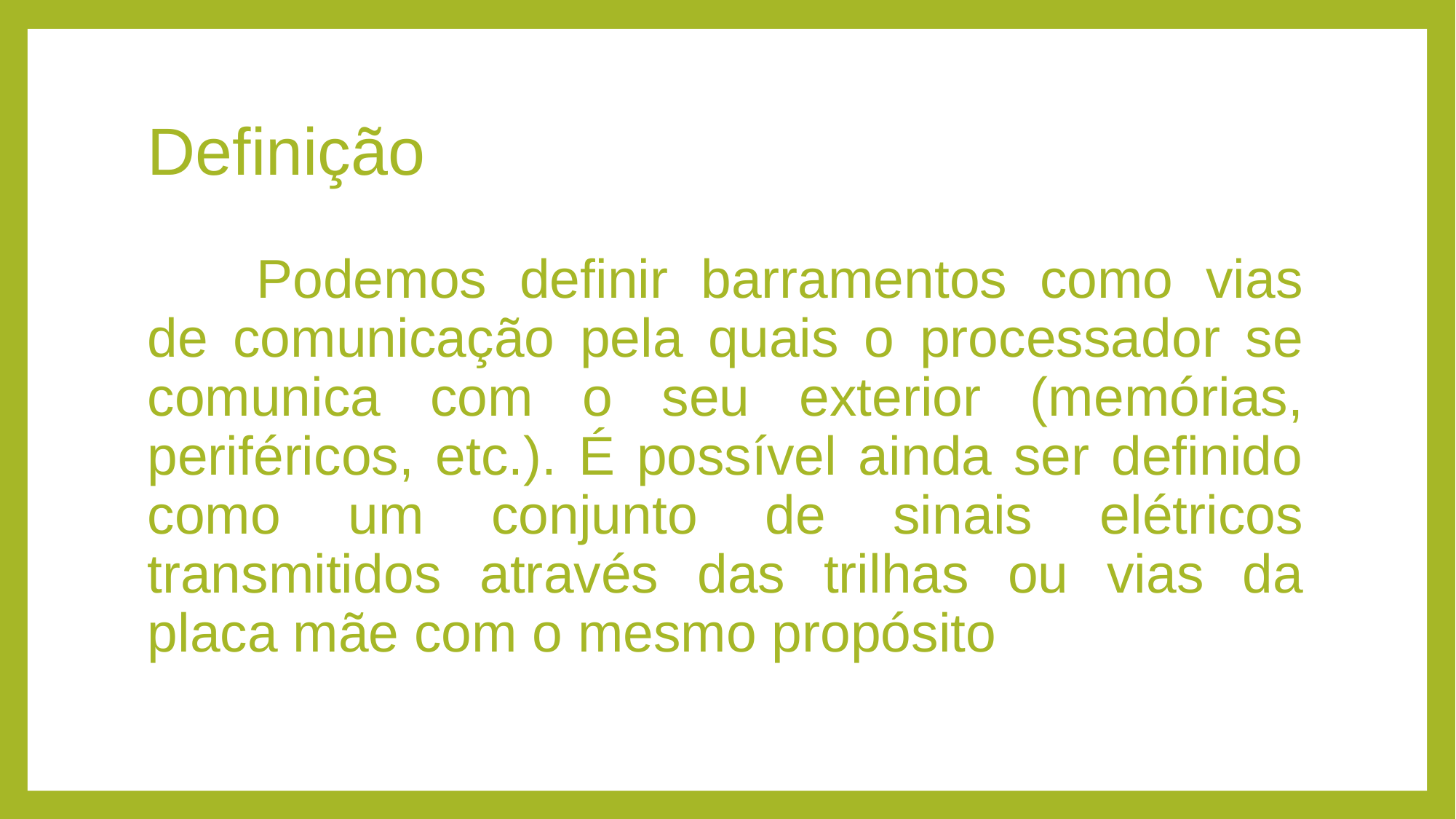

# Definição
	Podemos definir barramentos como vias de comunicação pela quais o processador se comunica com o seu exterior (memórias, periféricos, etc.). É possível ainda ser definido como um conjunto de sinais elétricos transmitidos através das trilhas ou vias da placa mãe com o mesmo propósito